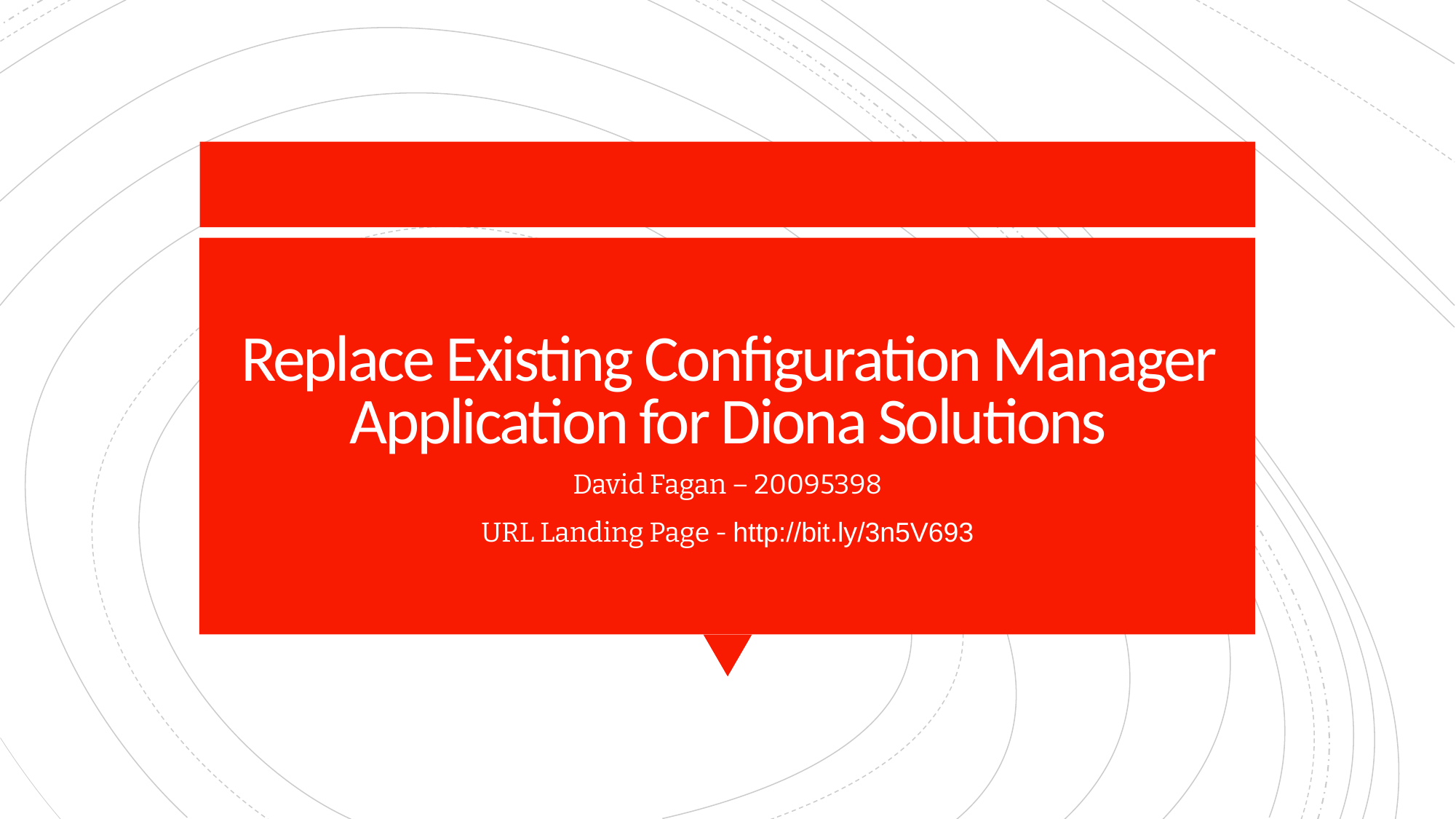

# Replace Existing Configuration Manager Application for Diona Solutions
David Fagan – 20095398
URL Landing Page - http://bit.ly/3n5V693